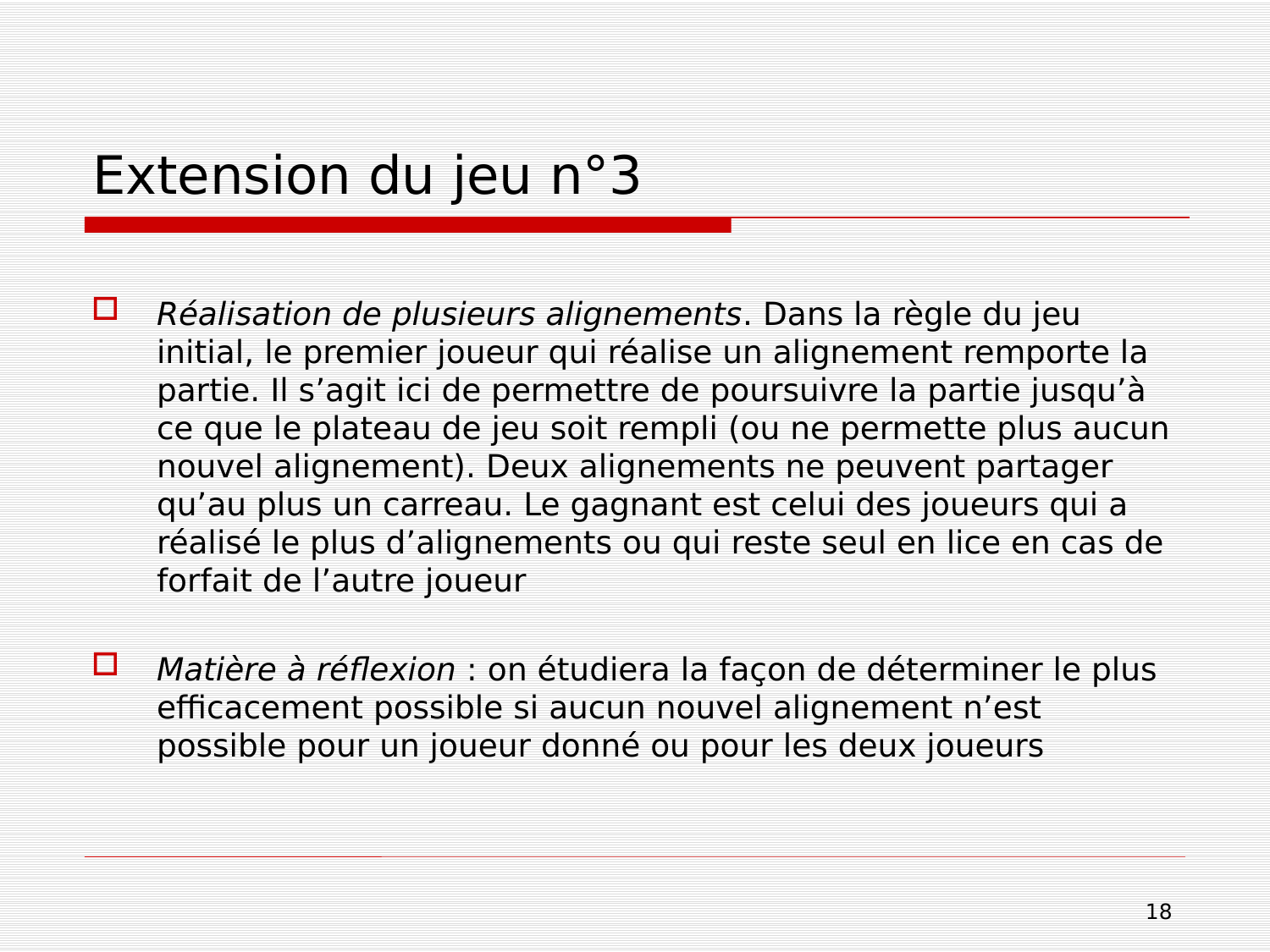

# Extension du jeu n°3

Réalisation de plusieurs alignements. Dans la règle du jeu initial, le premier joueur qui réalise un alignement remporte la partie. Il s’agit ici de permettre de poursuivre la partie jusqu’à ce que le plateau de jeu soit rempli (ou ne permette plus aucun nouvel alignement). Deux alignements ne peuvent partager qu’au plus un carreau. Le gagnant est celui des joueurs qui a réalisé le plus d’alignements ou qui reste seul en lice en cas de forfait de l’autre joueur

Matière à réflexion : on étudiera la façon de déterminer le plus efficacement possible si aucun nouvel alignement n’est possible pour un joueur donné ou pour les deux joueurs

18